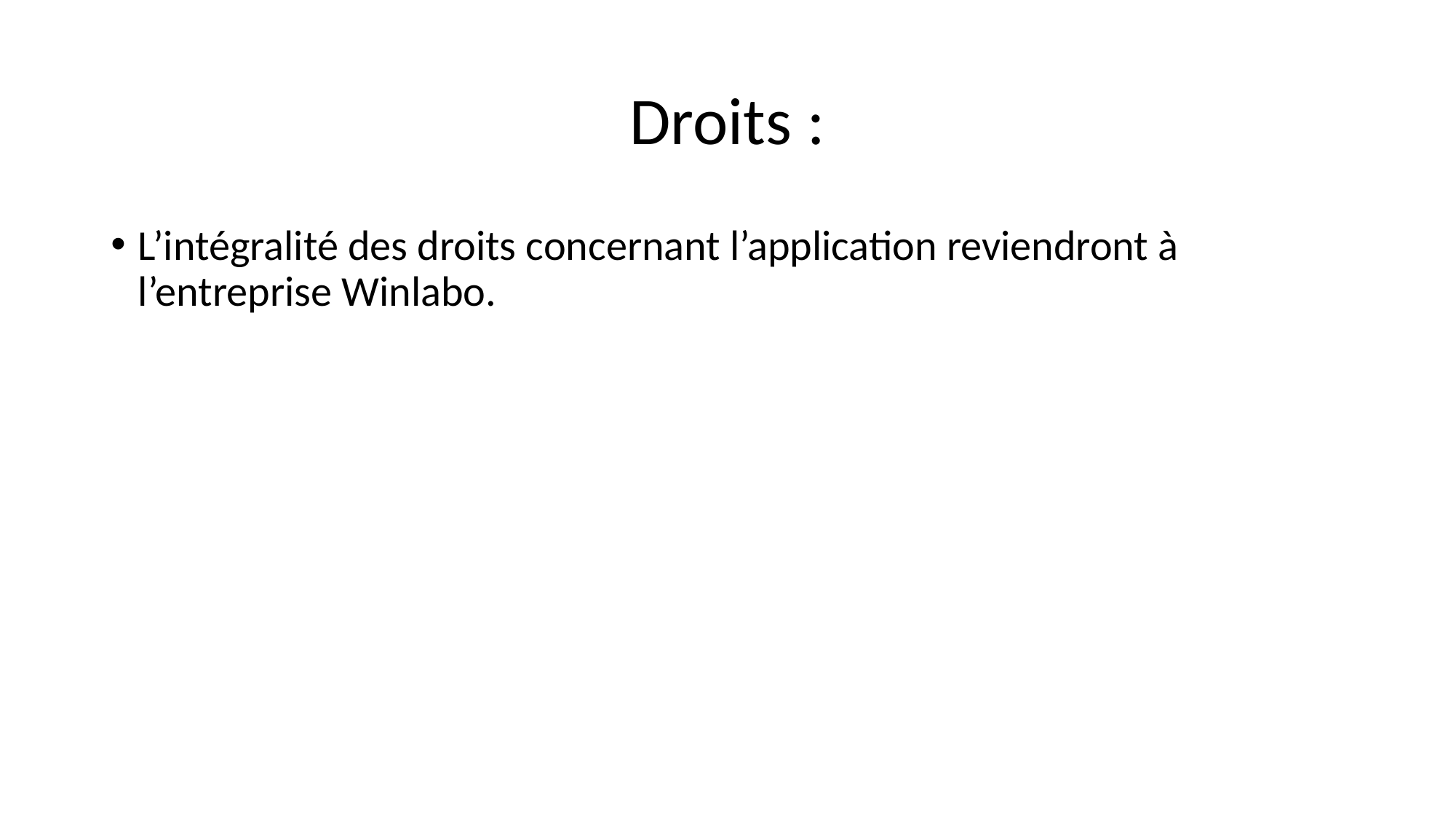

# Droits :
L’intégralité des droits concernant l’application reviendront à l’entreprise Winlabo.